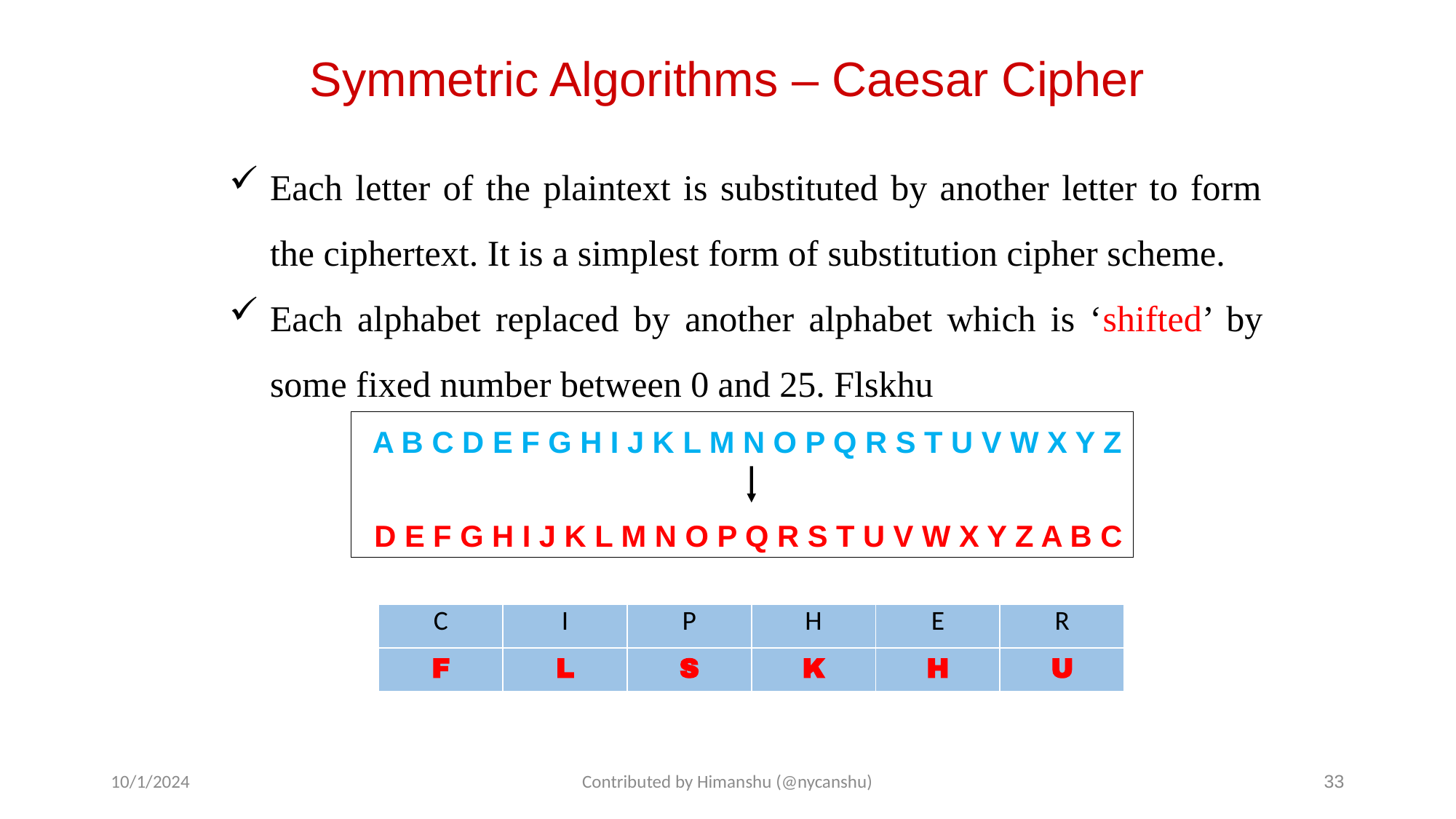

Symmetric Algorithms – Caesar Cipher
Each letter of the plaintext is substituted by another letter to form the ciphertext. It is a simplest form of substitution cipher scheme.
Each alphabet replaced by another alphabet which is ‘shifted’ by some fixed number between 0 and 25. Flskhu

A B C D E F G H I J K L M N O P Q R S T U V W X Y Z

D E F G H I J K L M N O P Q R S T U V W X Y Z A B C
| C | I | P | H | E | R |
| --- | --- | --- | --- | --- | --- |
| F | L | S | K | H | U |
10/1/2024
Contributed by Himanshu (@nycanshu)
33